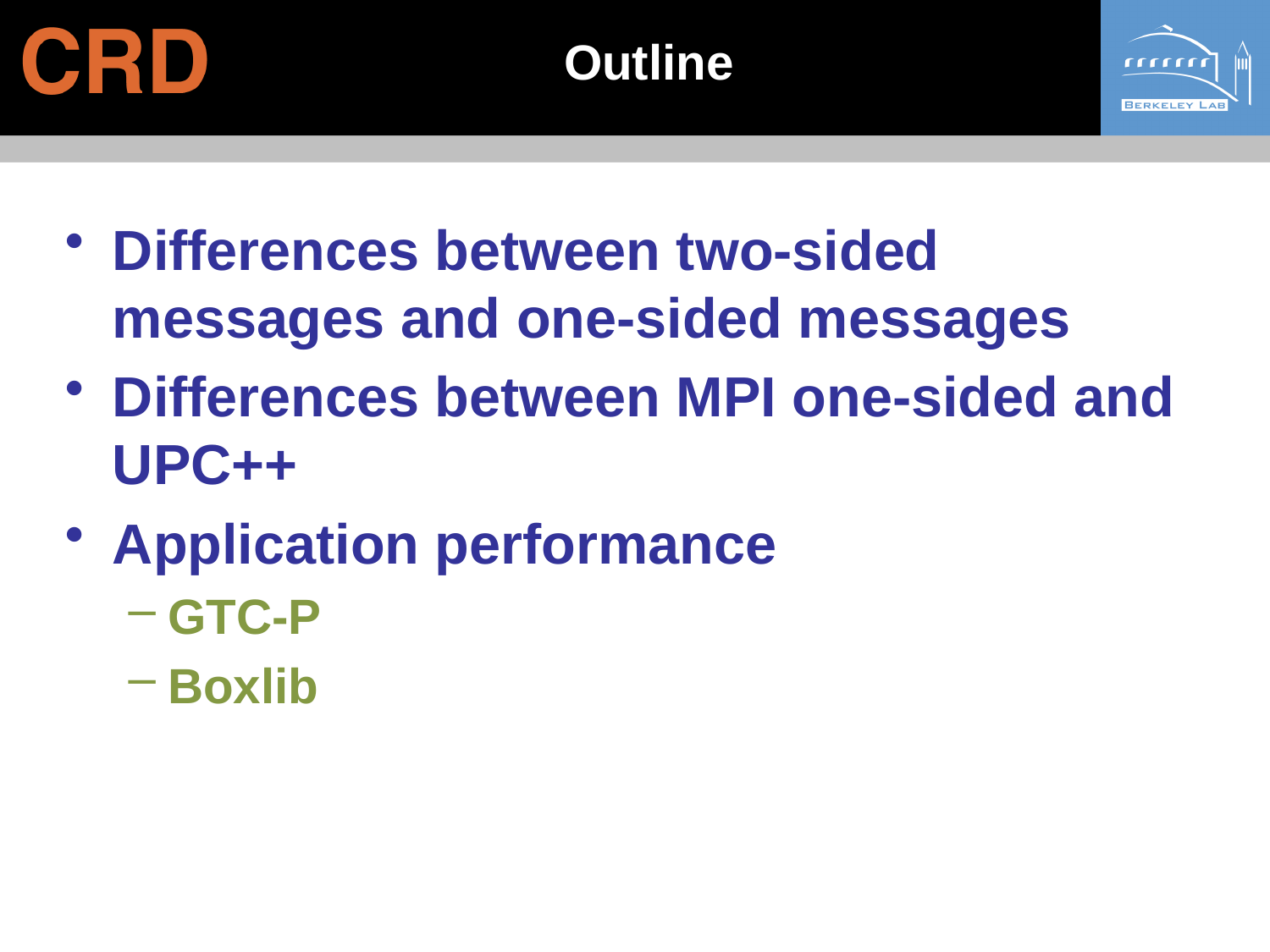

# Outline
Differences between two-sided messages and one-sided messages
Differences between MPI one-sided and UPC++
Application performance
GTC-P
Boxlib